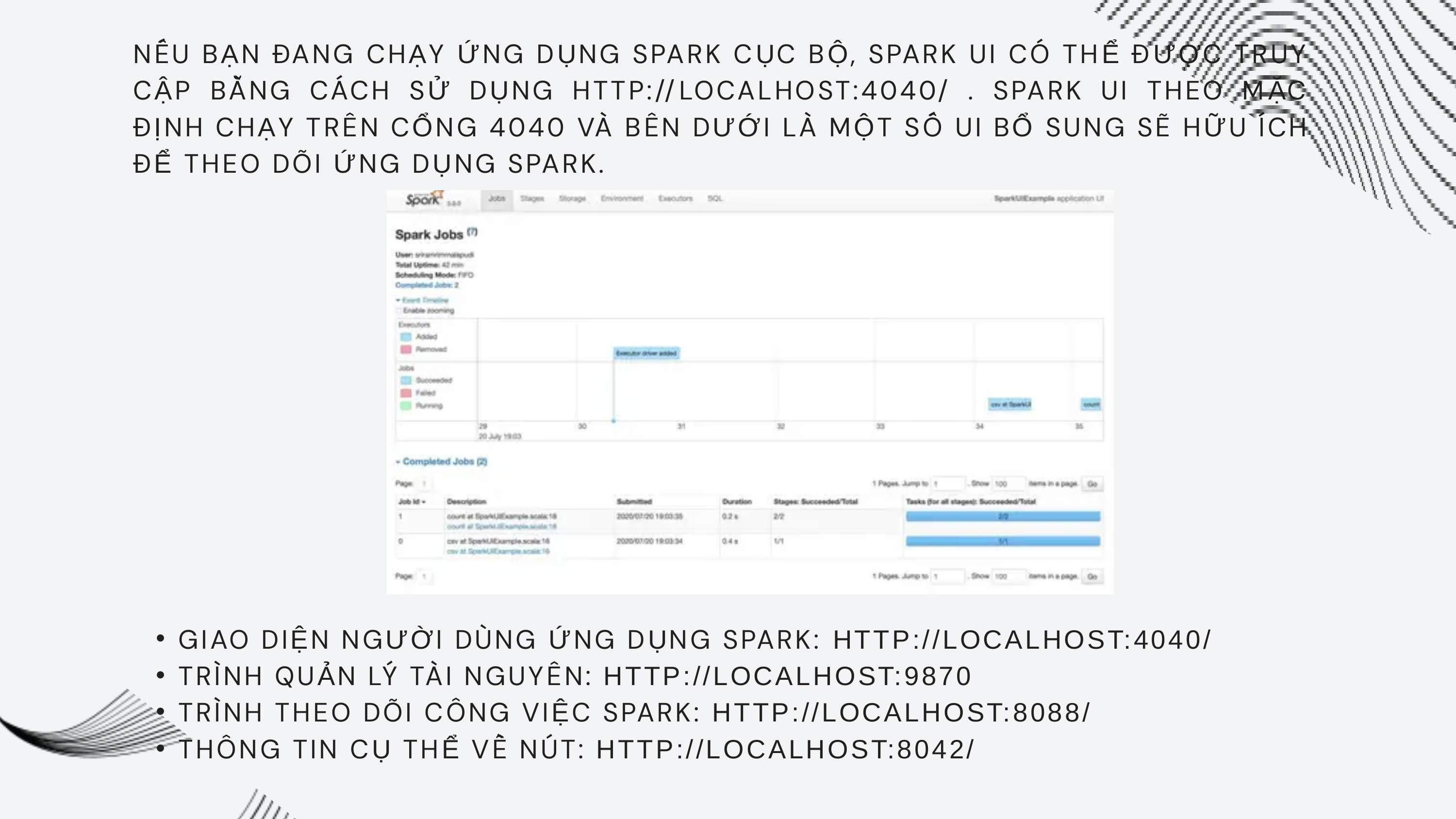

NẾU BẠN ĐANG CHẠY ỨNG DỤNG SPARK CỤC BỘ, SPARK UI CÓ THỂ ĐƯỢC TRUY CẬP BẰNG CÁCH SỬ DỤNG HTTP://LOCALHOST:4040/ . SPARK UI THEO MẶC ĐỊNH CHẠY TRÊN CỔNG 4040 VÀ BÊN DƯỚI LÀ MỘT SỐ UI BỔ SUNG SẼ HỮU ÍCH ĐỂ THEO DÕI ỨNG DỤNG SPARK.

GIAO DIỆN NGƯỜI DÙNG ỨNG DỤNG SPARK: HTTP://LOCALHOST:4040/
TRÌNH QUẢN LÝ TÀI NGUYÊN: HTTP://LOCALHOST:9870
TRÌNH THEO DÕI CÔNG VIỆC SPARK: HTTP://LOCALHOST:8088/
THÔNG TIN CỤ THỂ VỀ NÚT: HTTP://LOCALHOST:8042/